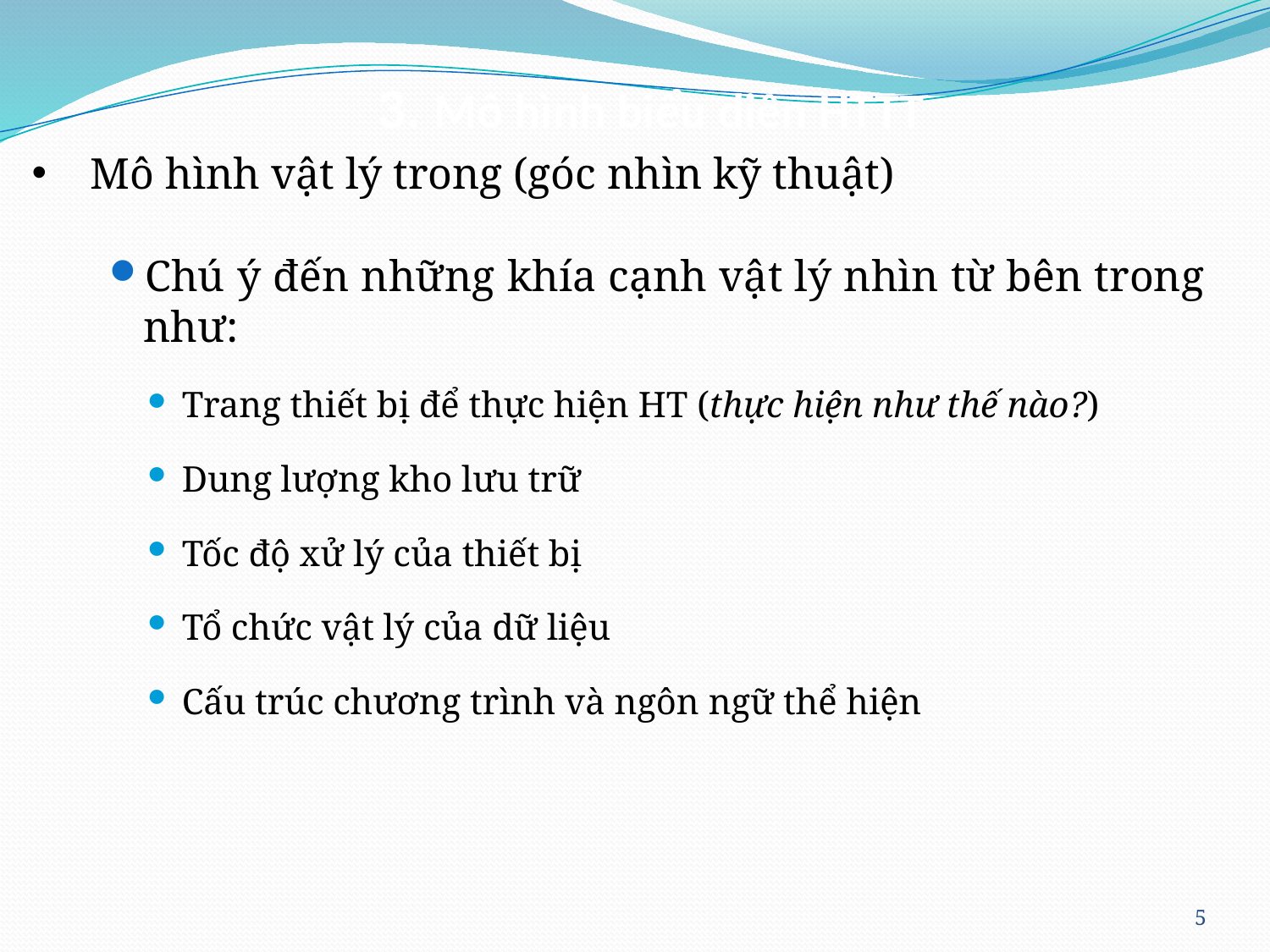

3. Mô hình biểu diễn HTTT
# Mô hình vật lý trong (góc nhìn kỹ thuật)
Chú ý đến những khía cạnh vật lý nhìn từ bên trong như:
Trang thiết bị để thực hiện HT (thực hiện như thế nào?)
Dung lượng kho lưu trữ
Tốc độ xử lý của thiết bị
Tổ chức vật lý của dữ liệu
Cấu trúc chương trình và ngôn ngữ thể hiện
5